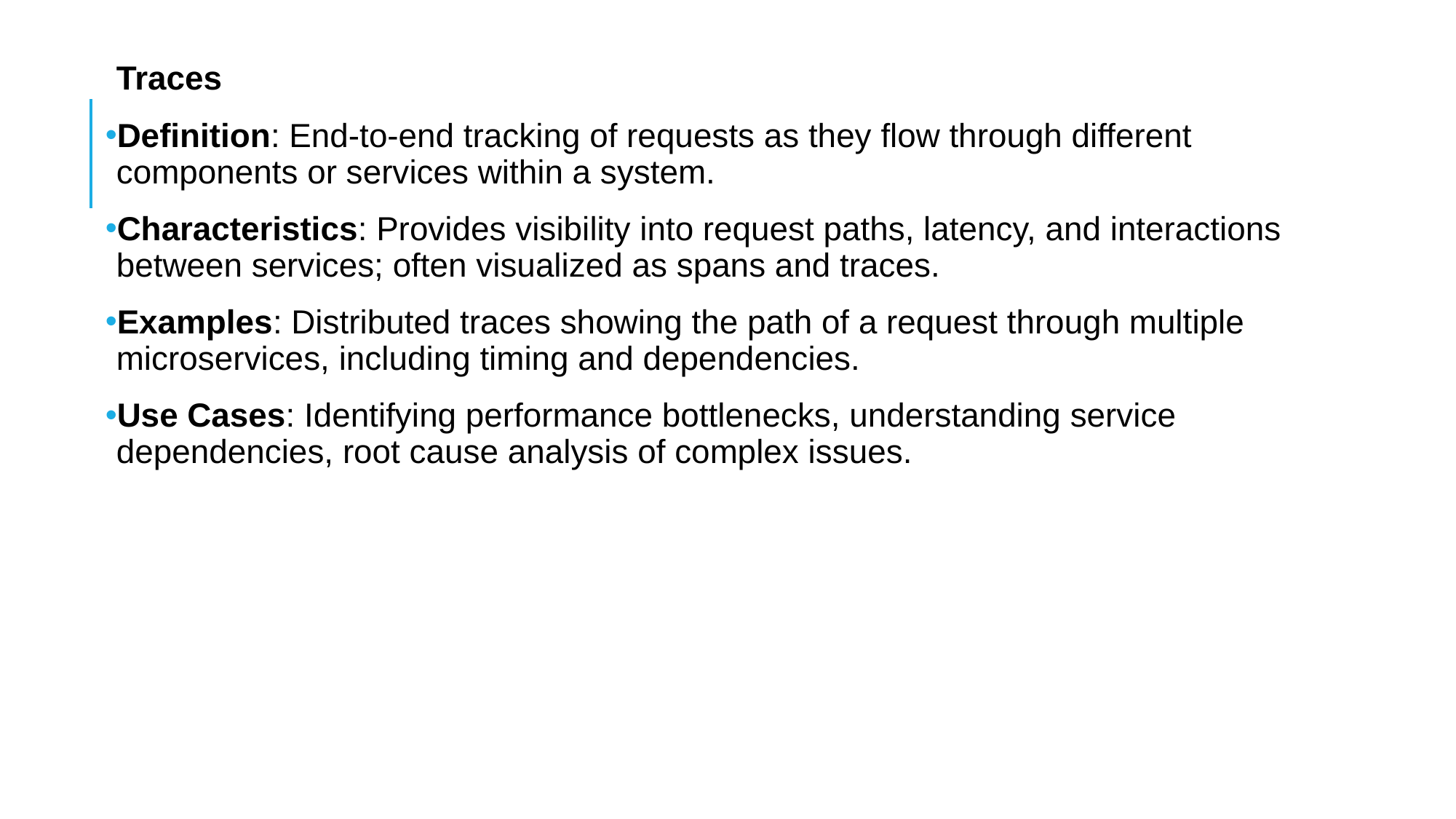

Traces
Definition: End-to-end tracking of requests as they flow through different components or services within a system.
Characteristics: Provides visibility into request paths, latency, and interactions between services; often visualized as spans and traces.
Examples: Distributed traces showing the path of a request through multiple microservices, including timing and dependencies.
Use Cases: Identifying performance bottlenecks, understanding service dependencies, root cause analysis of complex issues.